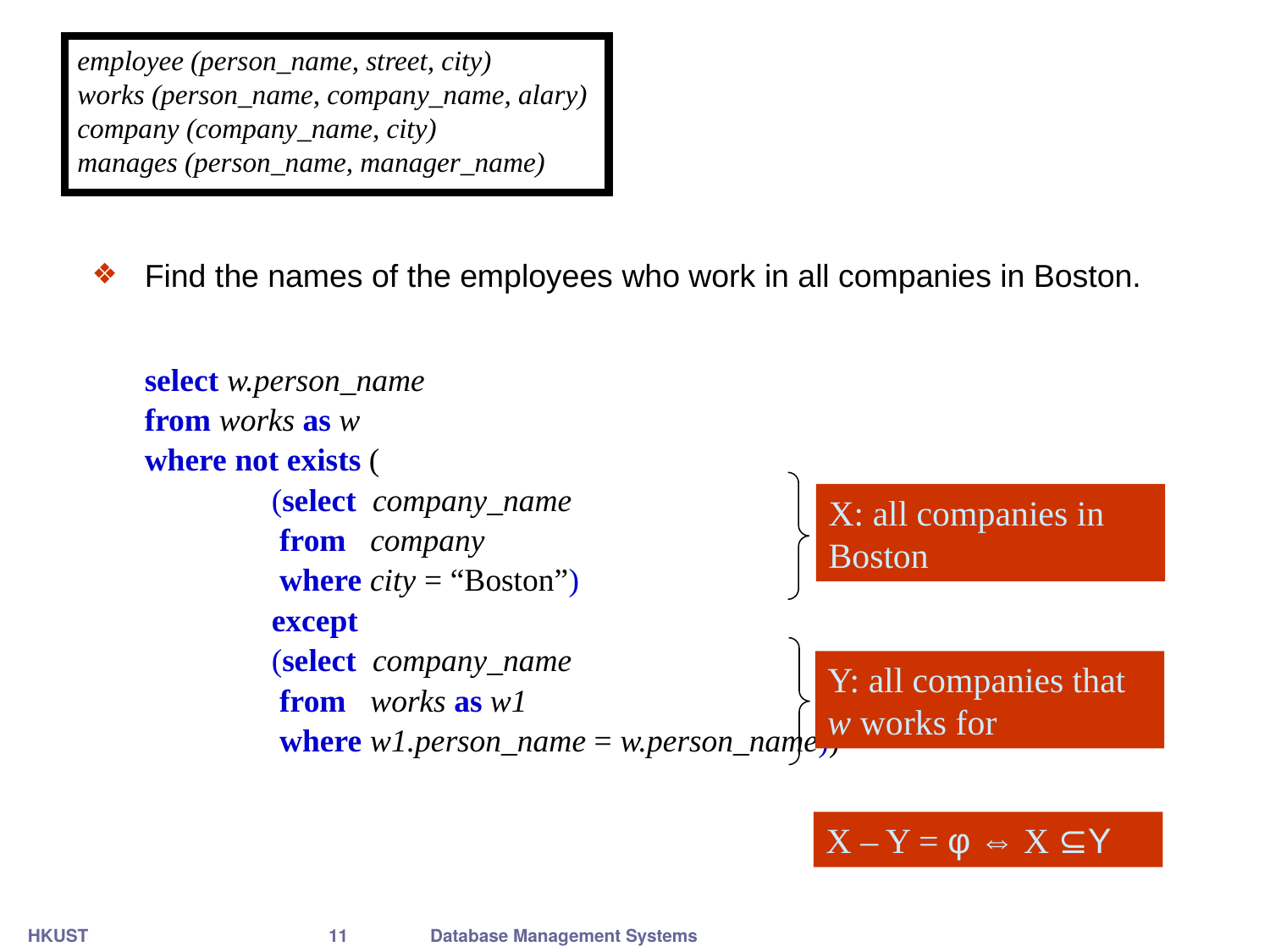

employee (person_name, street, city)‏
works (person_name, company_name, alary)‏
company (company_name, city)‏
manages (person_name, manager_name)‏
Find the names of the employees who work in all companies in Boston.

	select w.person_name
	from works as w
	where not exists (
		(select  company_name
		 from   company
		 where city = “Boston”)‏
		except
		(select  company_name
		 from   works as w1
		 where w1.person_name = w.person_name))‏

X: all companies in Boston

Y: all companies that w works for
X – Y = φ ⇔ X ⊆Υ